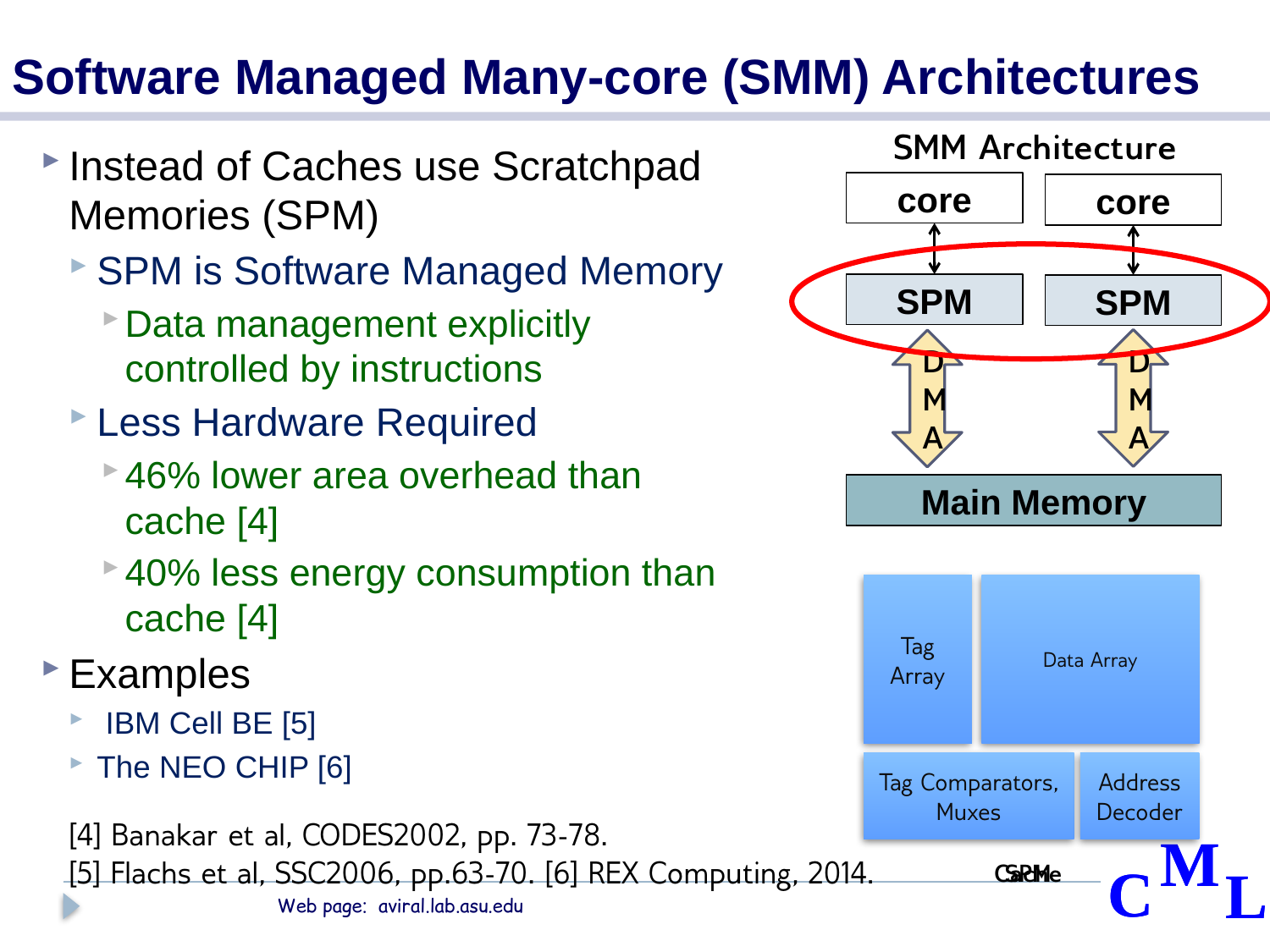

# Software Managed Many-core (SMM) Architectures
SMM Architecture
core
core
SPM
SPM
DMA
DMA
Main Memory
Instead of Caches use Scratchpad Memories (SPM)
SPM is Software Managed Memory
Data management explicitly controlled by instructions
Less Hardware Required
46% lower area overhead than cache [4]
40% less energy consumption than cache [4]
Examples
 IBM Cell BE [5]
The NEO CHIP [6]

Tag Array
Data Array
Tag Comparators, Muxes
Address Decoder
[4] Banakar et al, CODES2002, pp. 73-78.
[5] Flachs et al, SSC2006, pp.63-70. [6] REX Computing, 2014.
Cache
SPM